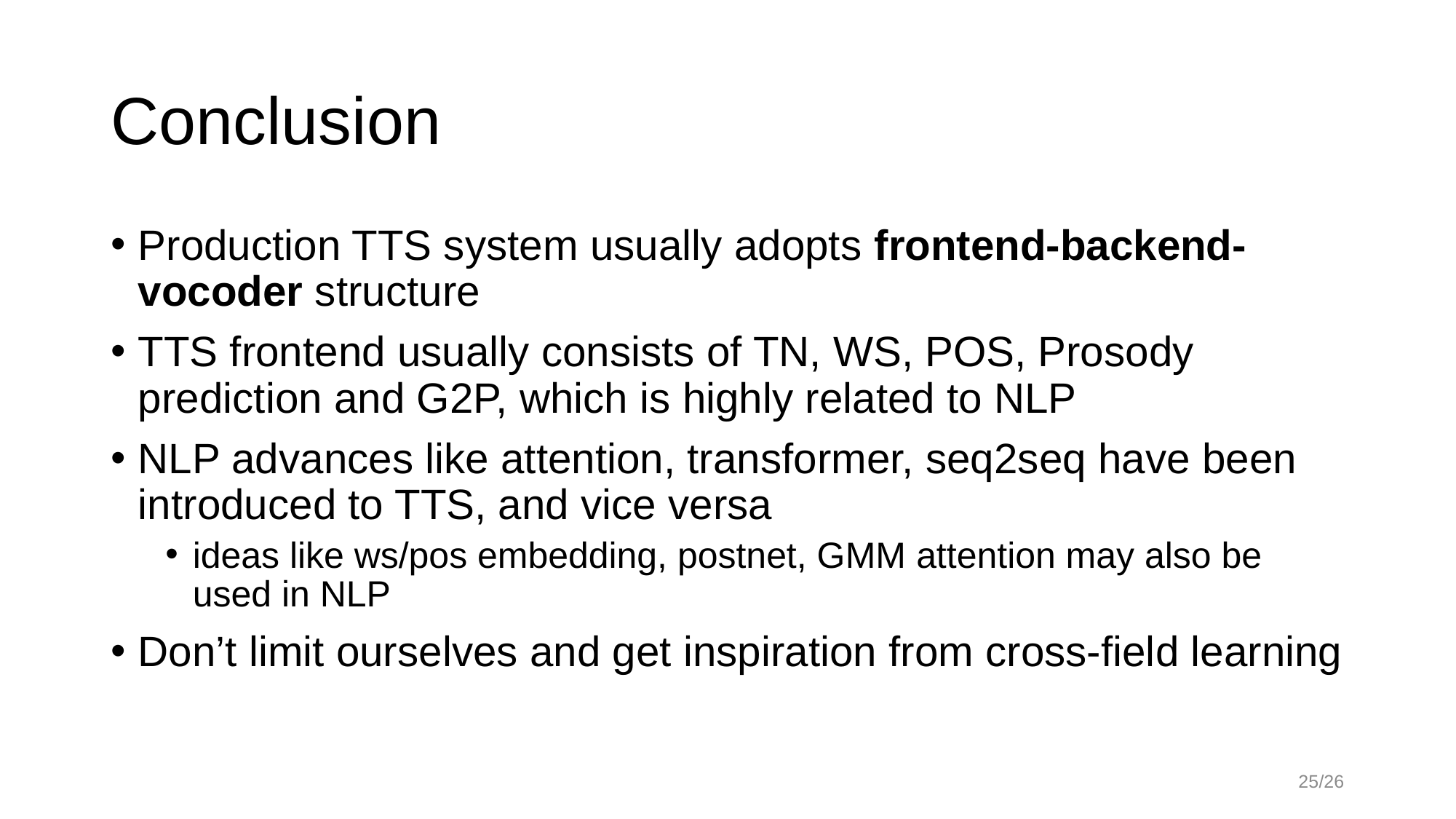

# Conclusion
Production TTS system usually adopts frontend-backend-vocoder structure
TTS frontend usually consists of TN, WS, POS, Prosody prediction and G2P, which is highly related to NLP
NLP advances like attention, transformer, seq2seq have been introduced to TTS, and vice versa
ideas like ws/pos embedding, postnet, GMM attention may also be used in NLP
Don’t limit ourselves and get inspiration from cross-field learning
25/26